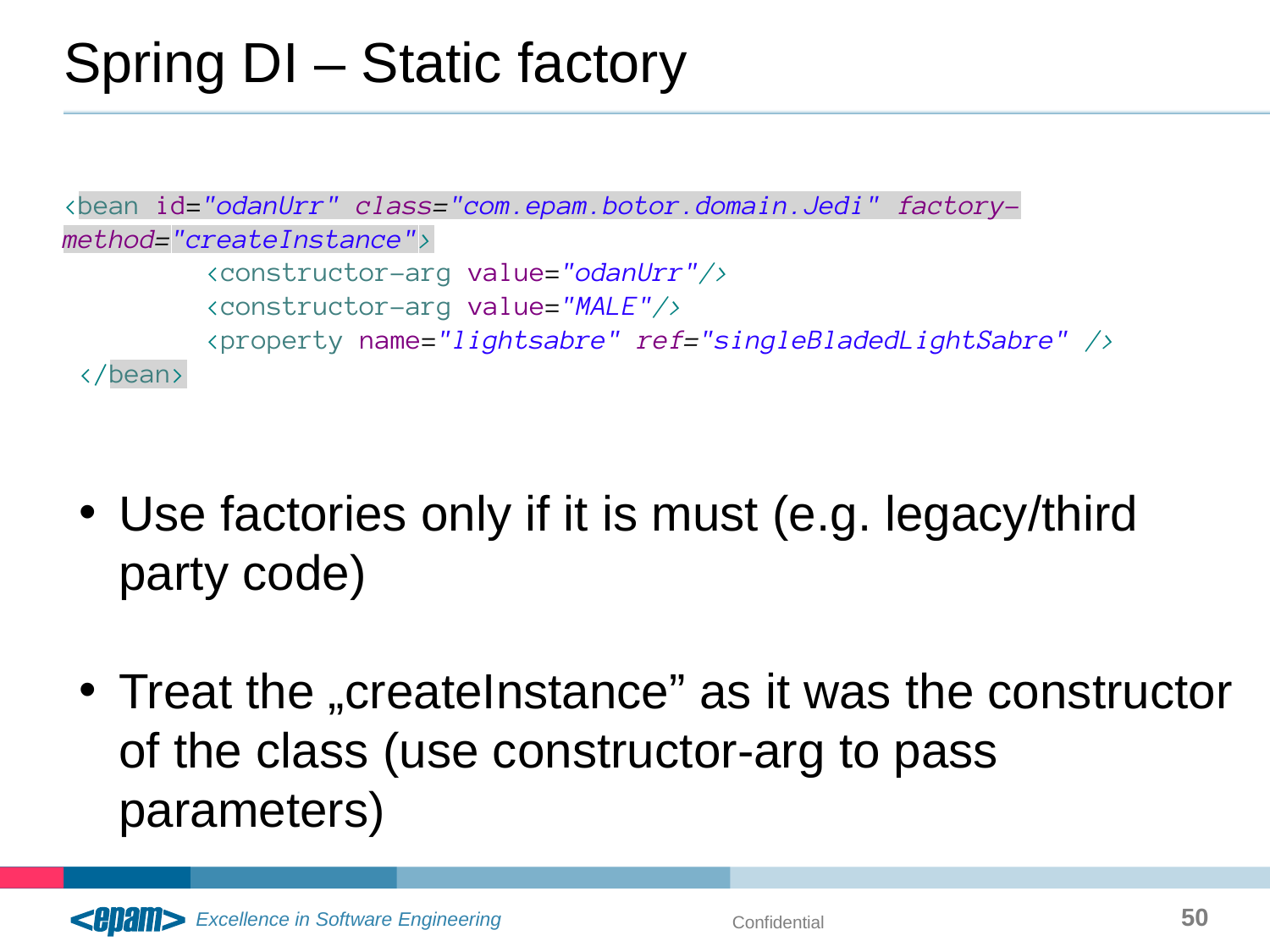

# Spring DI – Static factory

<bean id="odanUrr" class="com.epam.botor.domain.Jedi" factory-method="createInstance">
	 <constructor-arg value="odanUrr"/>
	 <constructor-arg value="MALE"/>
	 <property name="lightsabre" ref="singleBladedLightSabre" />
 </bean>
Use factories only if it is must (e.g. legacy/third party code)

Treat the „createInstance” as it was the constructor of the class (use constructor-arg to pass parameters)
50
Confidential